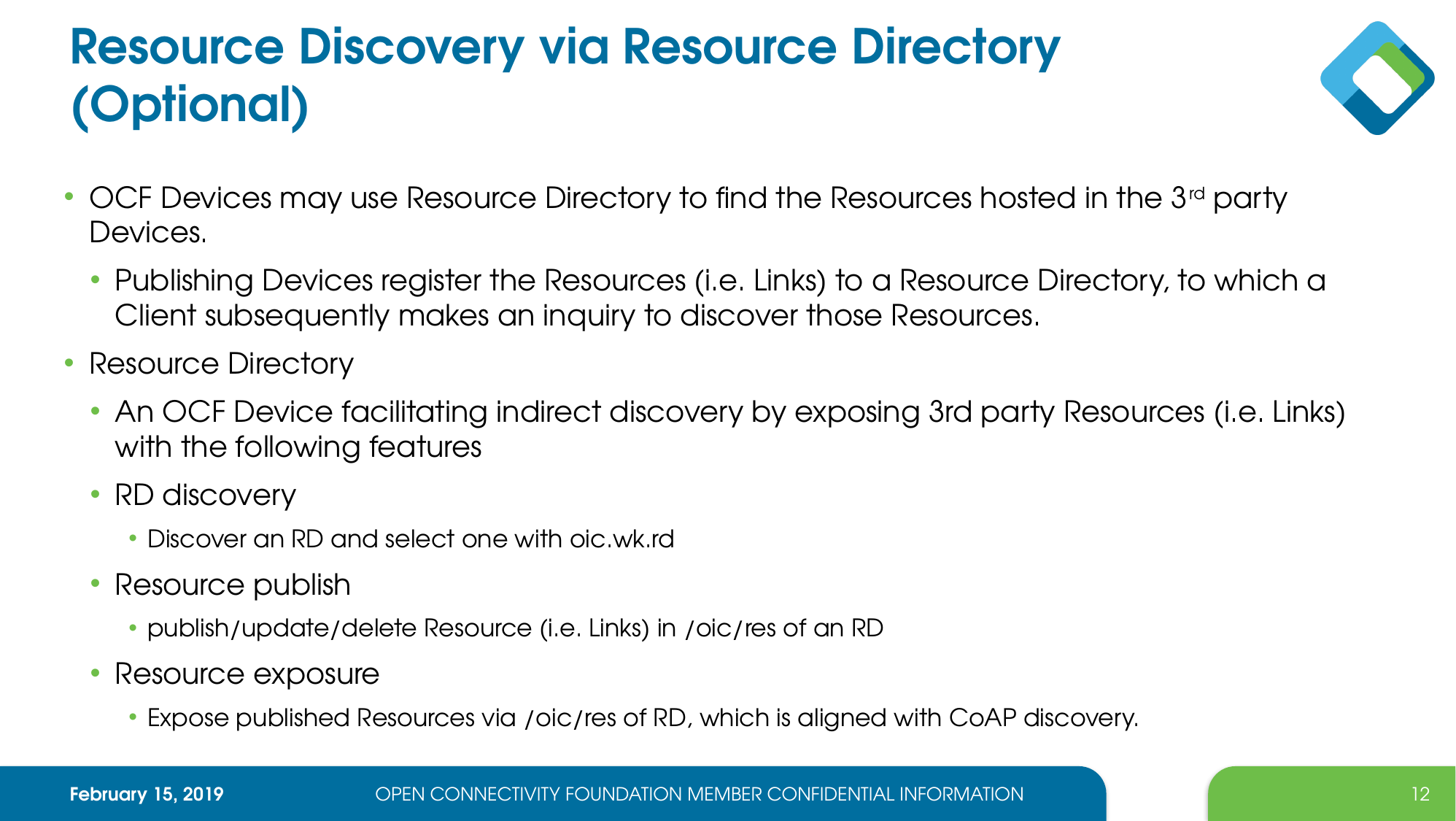

# Resource Discovery via Resource Directory (Optional)
OCF Devices may use Resource Directory to find the Resources hosted in the 3rd party Devices.
Publishing Devices register the Resources (i.e. Links) to a Resource Directory, to which a Client subsequently makes an inquiry to discover those Resources.
Resource Directory
An OCF Device facilitating indirect discovery by exposing 3rd party Resources (i.e. Links) with the following features
RD discovery
Discover an RD and select one with oic.wk.rd
Resource publish
publish/update/delete Resource (i.e. Links) in /oic/res of an RD
Resource exposure
Expose published Resources via /oic/res of RD, which is aligned with CoAP discovery.
February 15, 2019
OPEN CONNECTIVITY FOUNDATION MEMBER CONFIDENTIAL INFORMATION
12